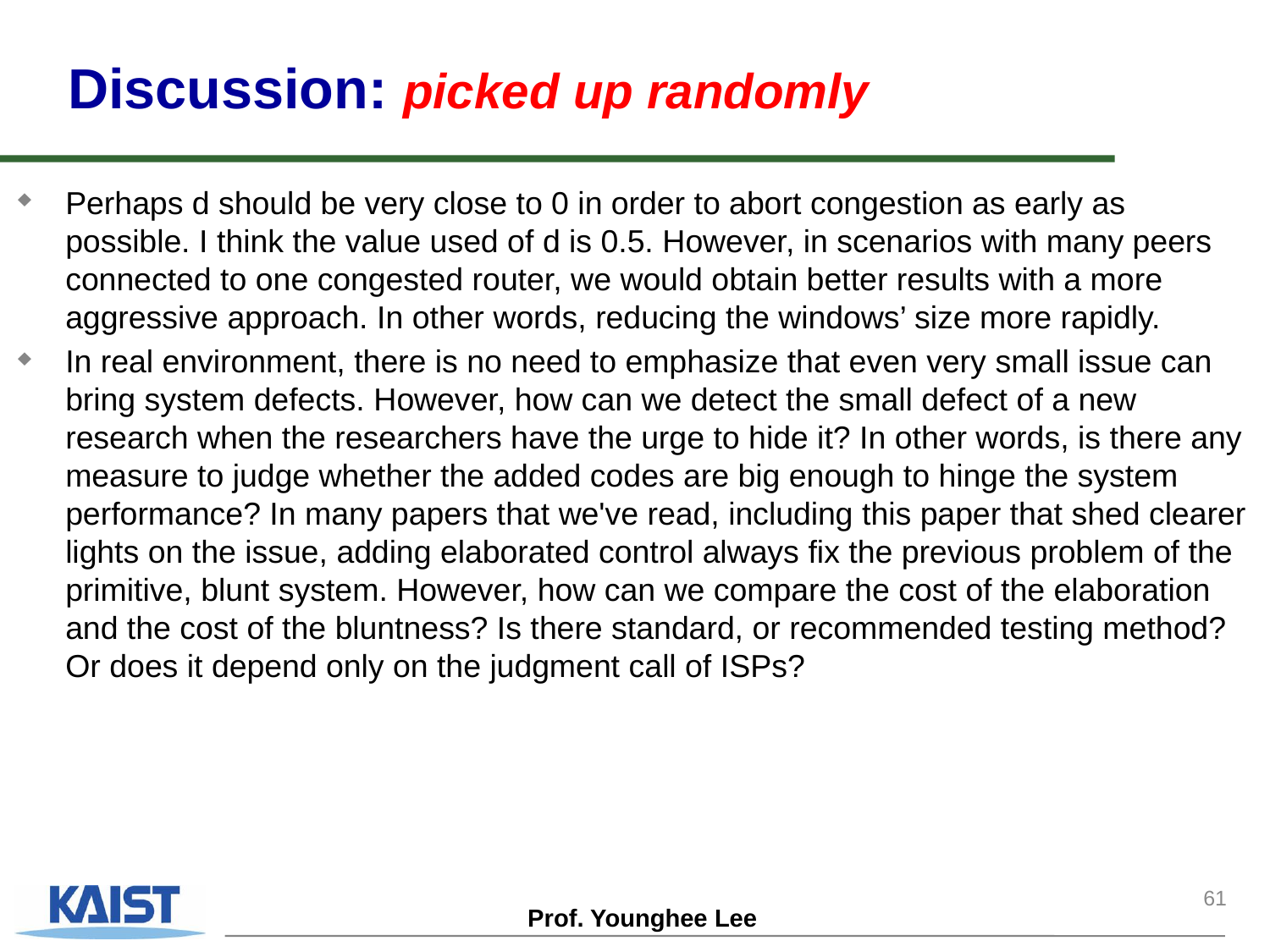

# Discussion: picked up randomly
Perhaps d should be very close to 0 in order to abort congestion as early as possible. I think the value used of d is 0.5. However, in scenarios with many peers connected to one congested router, we would obtain better results with a more aggressive approach. In other words, reducing the windows’ size more rapidly.
In real environment, there is no need to emphasize that even very small issue can bring system defects. However, how can we detect the small defect of a new research when the researchers have the urge to hide it? In other words, is there any measure to judge whether the added codes are big enough to hinge the system performance? In many papers that we've read, including this paper that shed clearer lights on the issue, adding elaborated control always fix the previous problem of the primitive, blunt system. However, how can we compare the cost of the elaboration and the cost of the bluntness? Is there standard, or recommended testing method? Or does it depend only on the judgment call of ISPs?
61